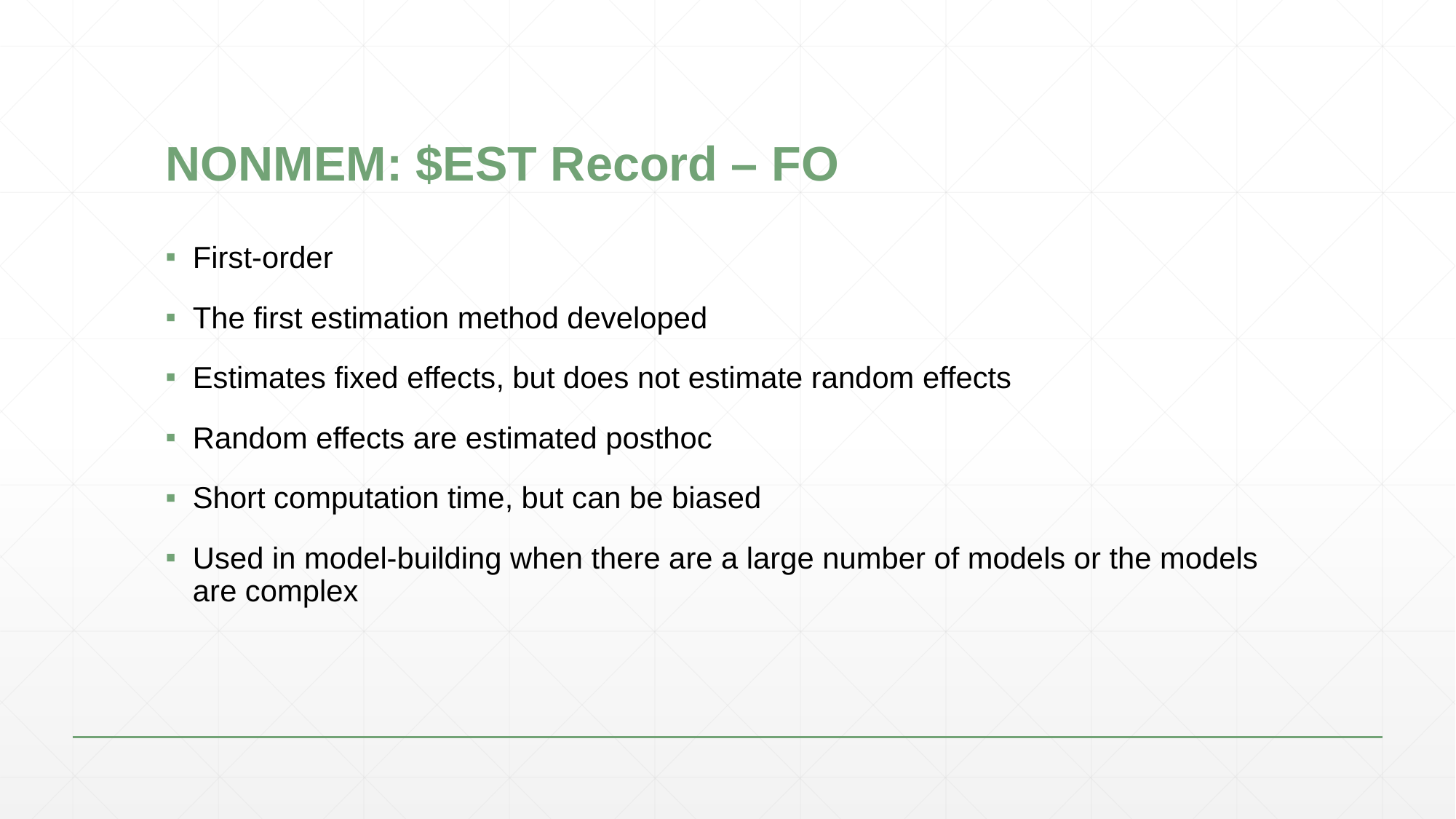

# NONMEM: $EST Record – FO
First-order
The first estimation method developed
Estimates fixed effects, but does not estimate random effects
Random effects are estimated posthoc
Short computation time, but can be biased
Used in model-building when there are a large number of models or the models are complex